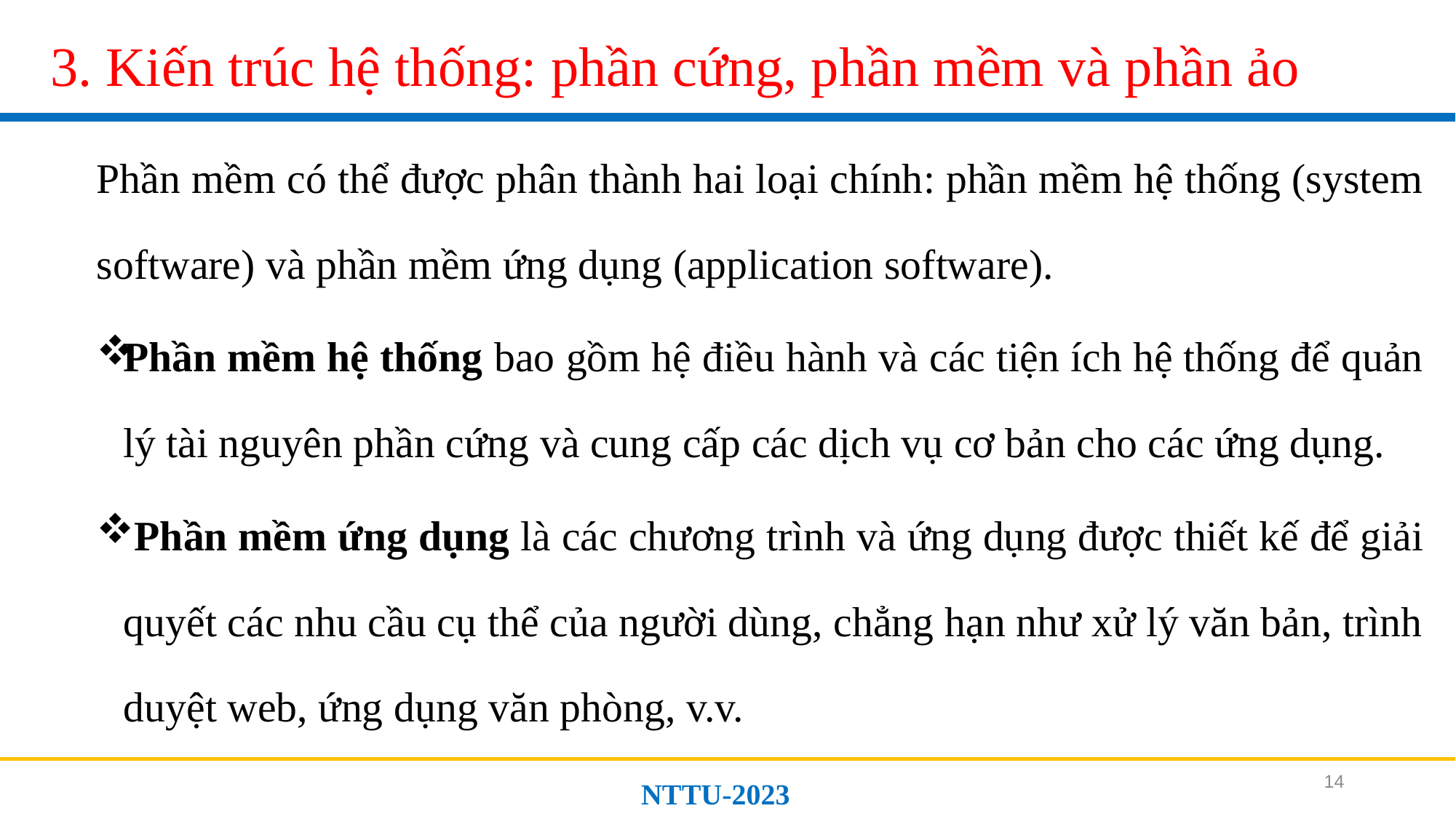

# 3. Kiến trúc hệ thống: phần cứng, phần mềm và phần ảo
Phần mềm có thể được phân thành hai loại chính: phần mềm hệ thống (system software) và phần mềm ứng dụng (application software).
Phần mềm hệ thống bao gồm hệ điều hành và các tiện ích hệ thống để quản lý tài nguyên phần cứng và cung cấp các dịch vụ cơ bản cho các ứng dụng.
 Phần mềm ứng dụng là các chương trình và ứng dụng được thiết kế để giải quyết các nhu cầu cụ thể của người dùng, chẳng hạn như xử lý văn bản, trình duyệt web, ứng dụng văn phòng, v.v.
14